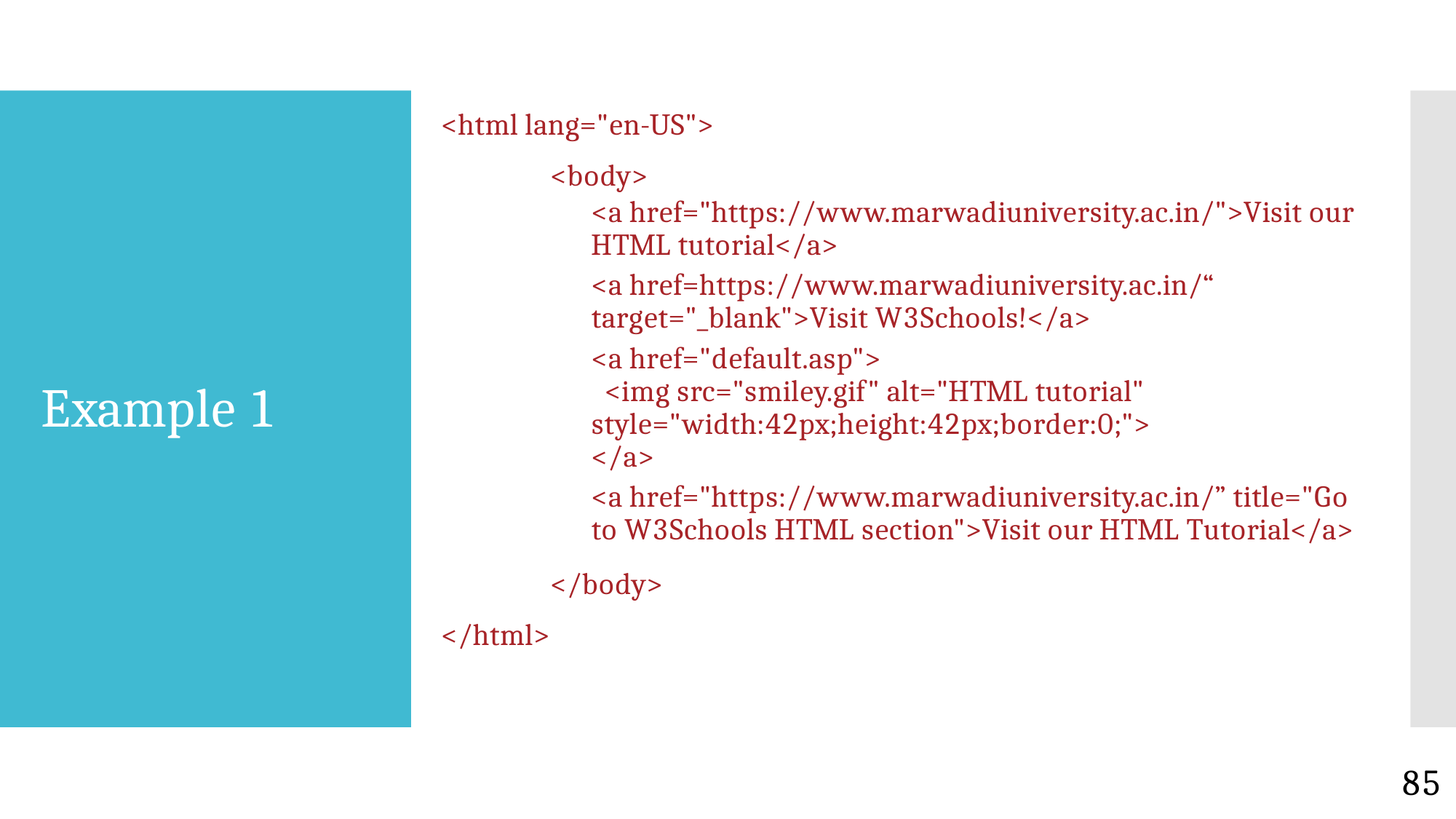

<html lang="en-US">
	<body>
<a href="https://www.marwadiuniversity.ac.in/">Visit our HTML tutorial</a>
<a href=https://www.marwadiuniversity.ac.in/“ target="_blank">Visit W3Schools!</a>
<a href="default.asp">
  <img src="smiley.gif" alt="HTML tutorial" style="width:42px;height:42px;border:0;">
</a>
<a href="https://www.marwadiuniversity.ac.in/” title="Go to W3Schools HTML section">Visit our HTML Tutorial</a>
	</body>
</html>

# Example 1
85